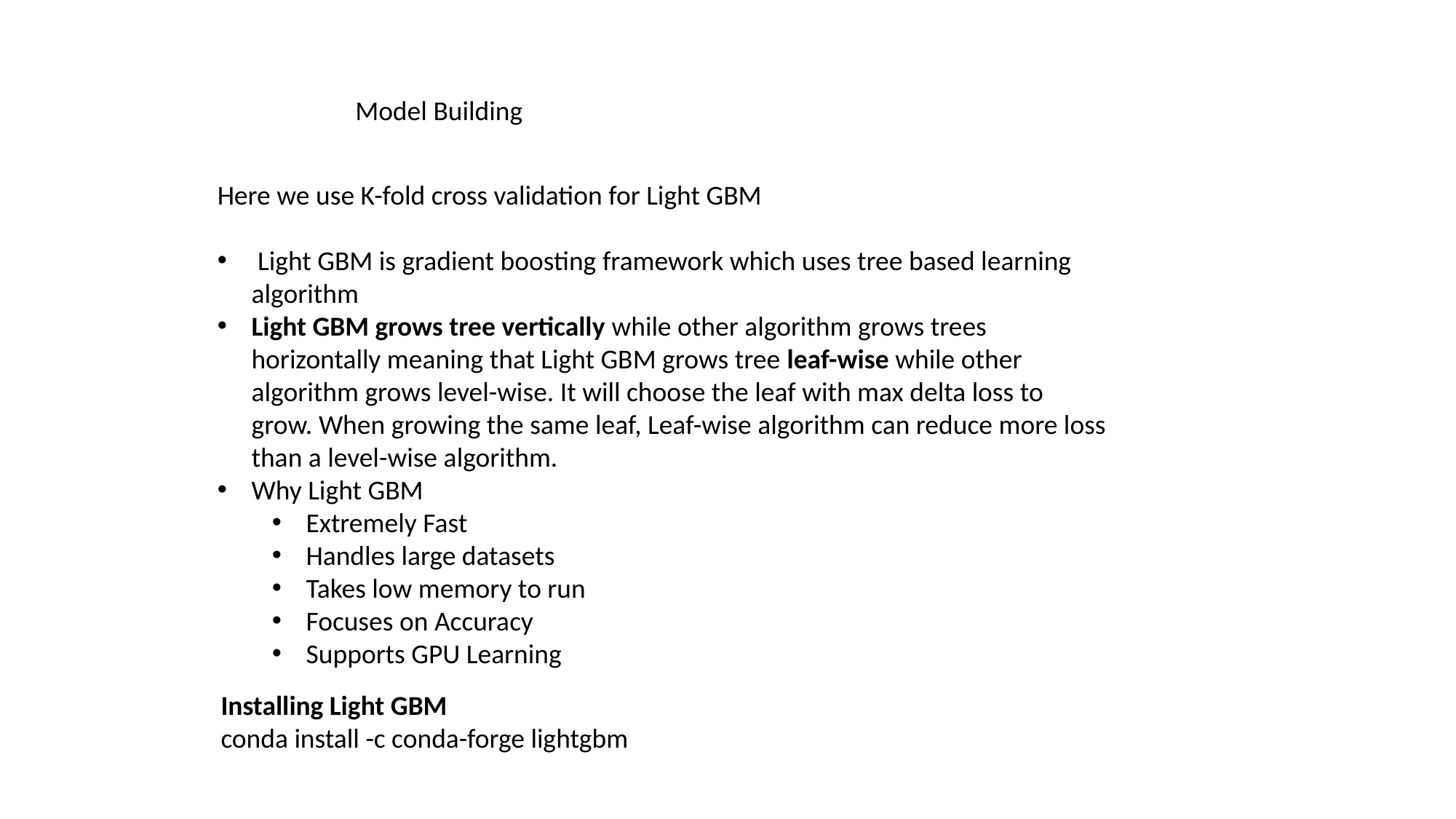

Model Building
Here we use K-fold cross validation for Light GBM

 Light GBM is gradient boosting framework which uses tree based learning algorithm
Light GBM grows tree vertically while other algorithm grows trees horizontally meaning that Light GBM grows tree leaf-wise while other algorithm grows level-wise. It will choose the leaf with max delta loss to grow. When growing the same leaf, Leaf-wise algorithm can reduce more loss than a level-wise algorithm.
Why Light GBM
Extremely Fast
Handles large datasets
Takes low memory to run
Focuses on Accuracy
Supports GPU Learning

Installing Light GBM
conda install -c conda-forge lightgbm